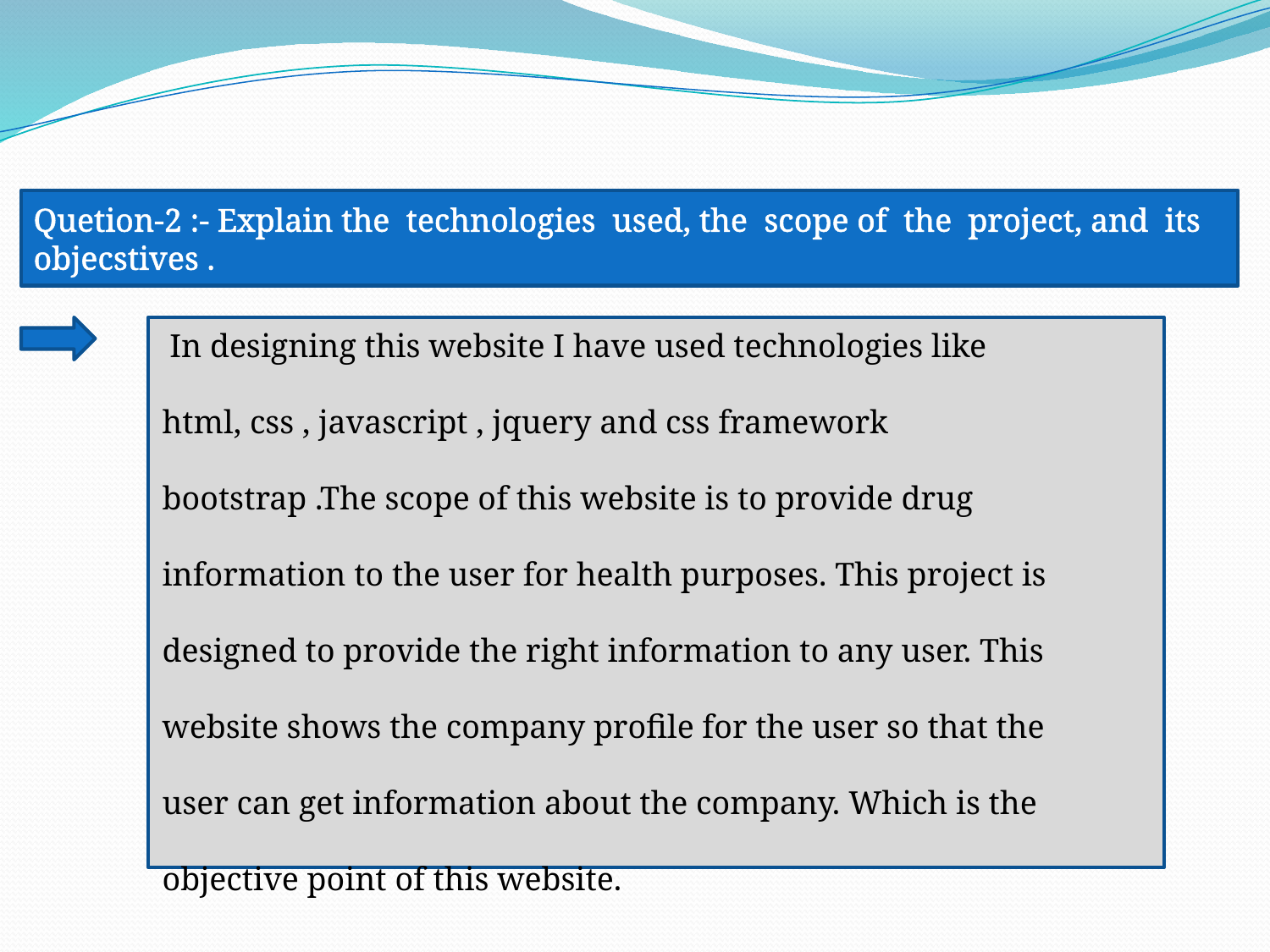

Quetion-2 :- Explain the  technologies  used, the  scope of  the  project, and  its objecstives .

In designing this website I have used technologies like html, css , javascript , jquery and css framework bootstrap .The scope of this website is to provide drug information to the user for health purposes. This project is designed to provide the right information to any user. This website shows the company profile for the user so that the user can get information about the company. Which is the objective point of this website.